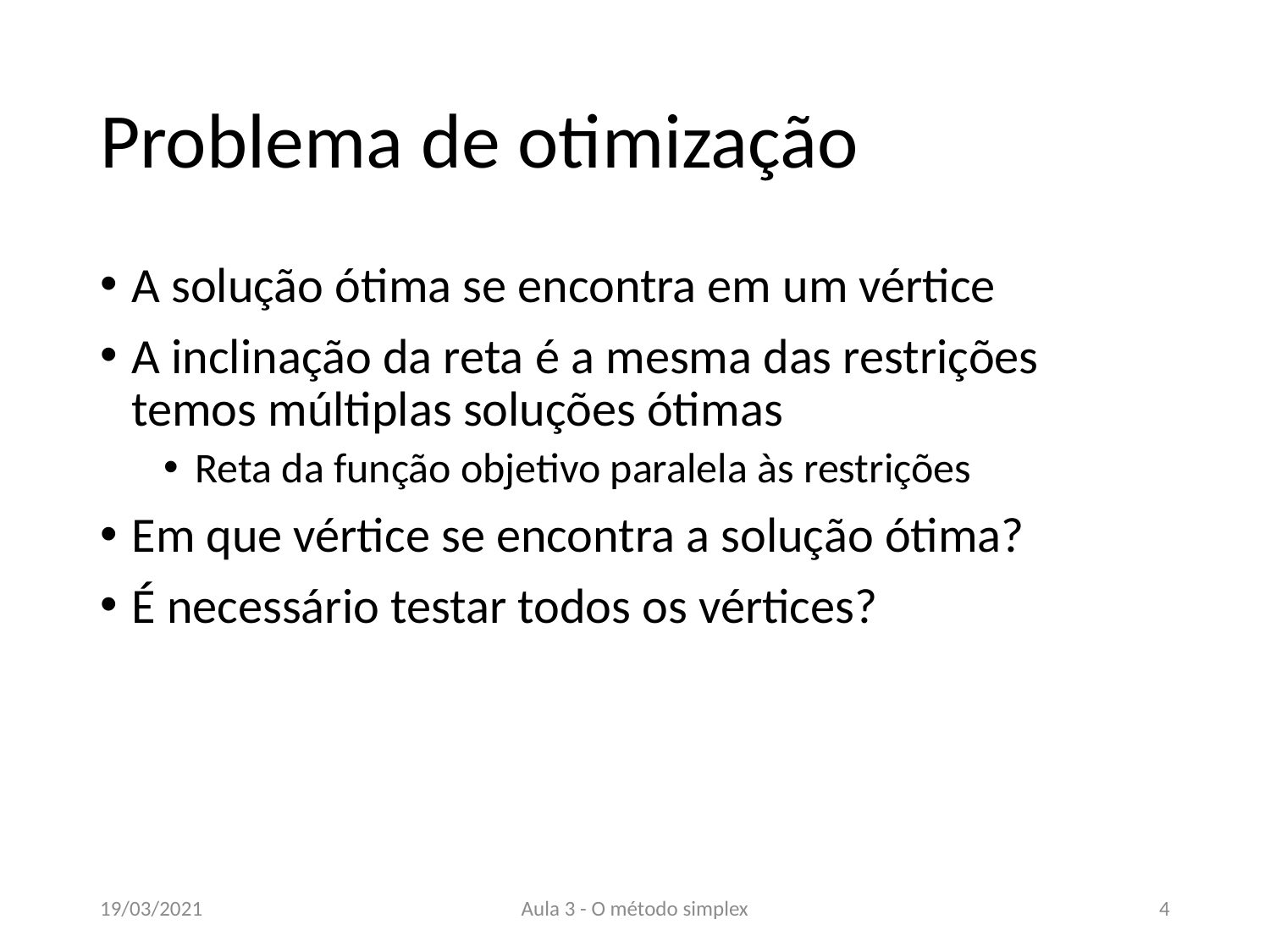

# Problema de otimização
A solução ótima se encontra em um vértice
A inclinação da reta é a mesma das restrições temos múltiplas soluções ótimas
Reta da função objetivo paralela às restrições
Em que vértice se encontra a solução ótima?
É necessário testar todos os vértices?

19/03/2021
Aula 3 - O método simplex
4